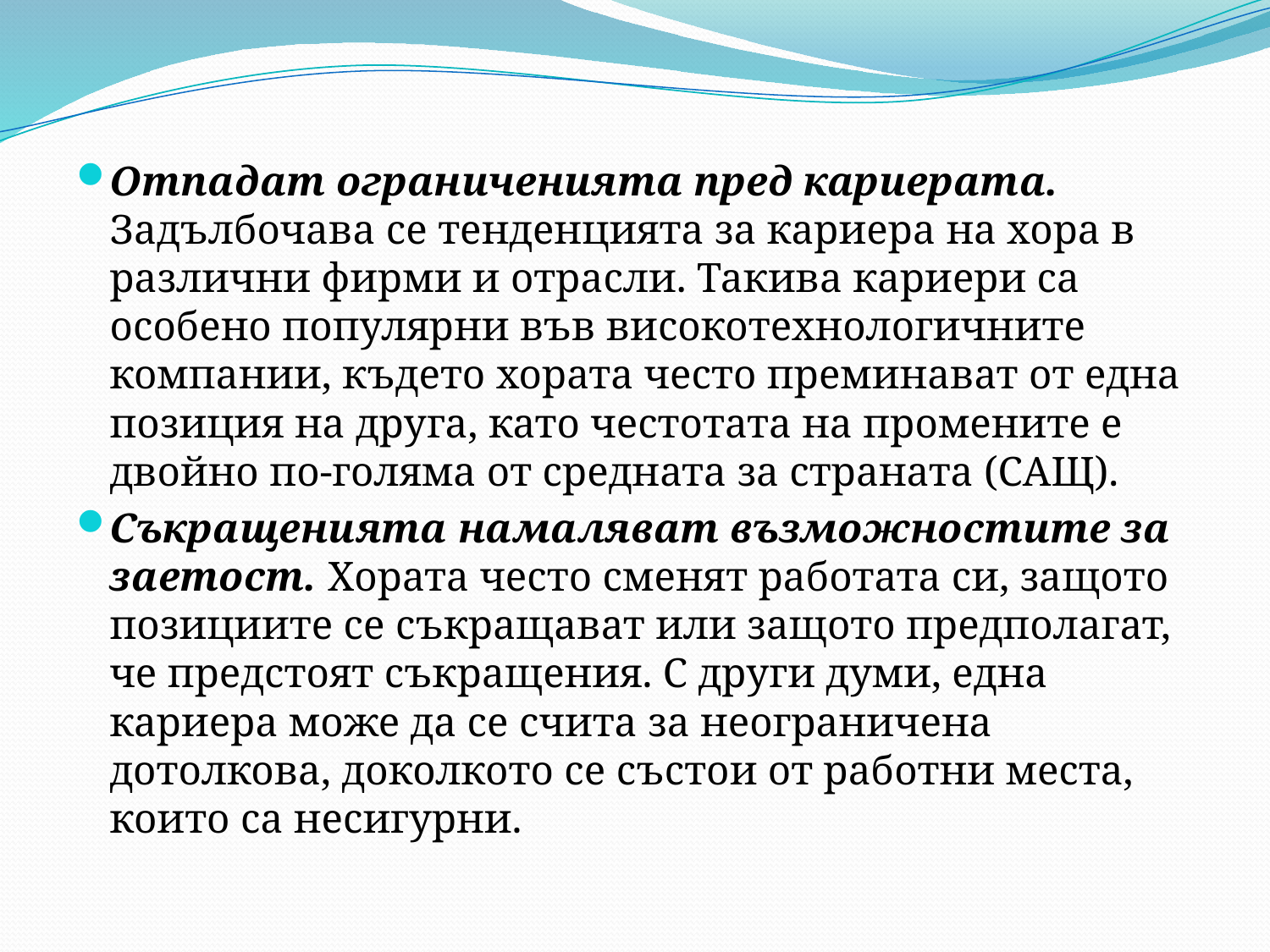

Отпадат ограниченията пред кариерата. Задълбочава се тенденцията за кариера на хора в различни фирми и отрасли. Такива кариери са особено популярни във високотехнологичните компании, където хората често преминават от една позиция на друга, като честотата на промените е двойно по-голяма от средната за страната (САЩ).
Съкращенията намаляват възможностите за заетост. Хората често сменят работата си, защото позициите се съкращават или защото предполагат, че предстоят съкращения. С други думи, една кариера може да се счита за неограничена дотолкова, доколкото се състои от работни места, които са несигурни.